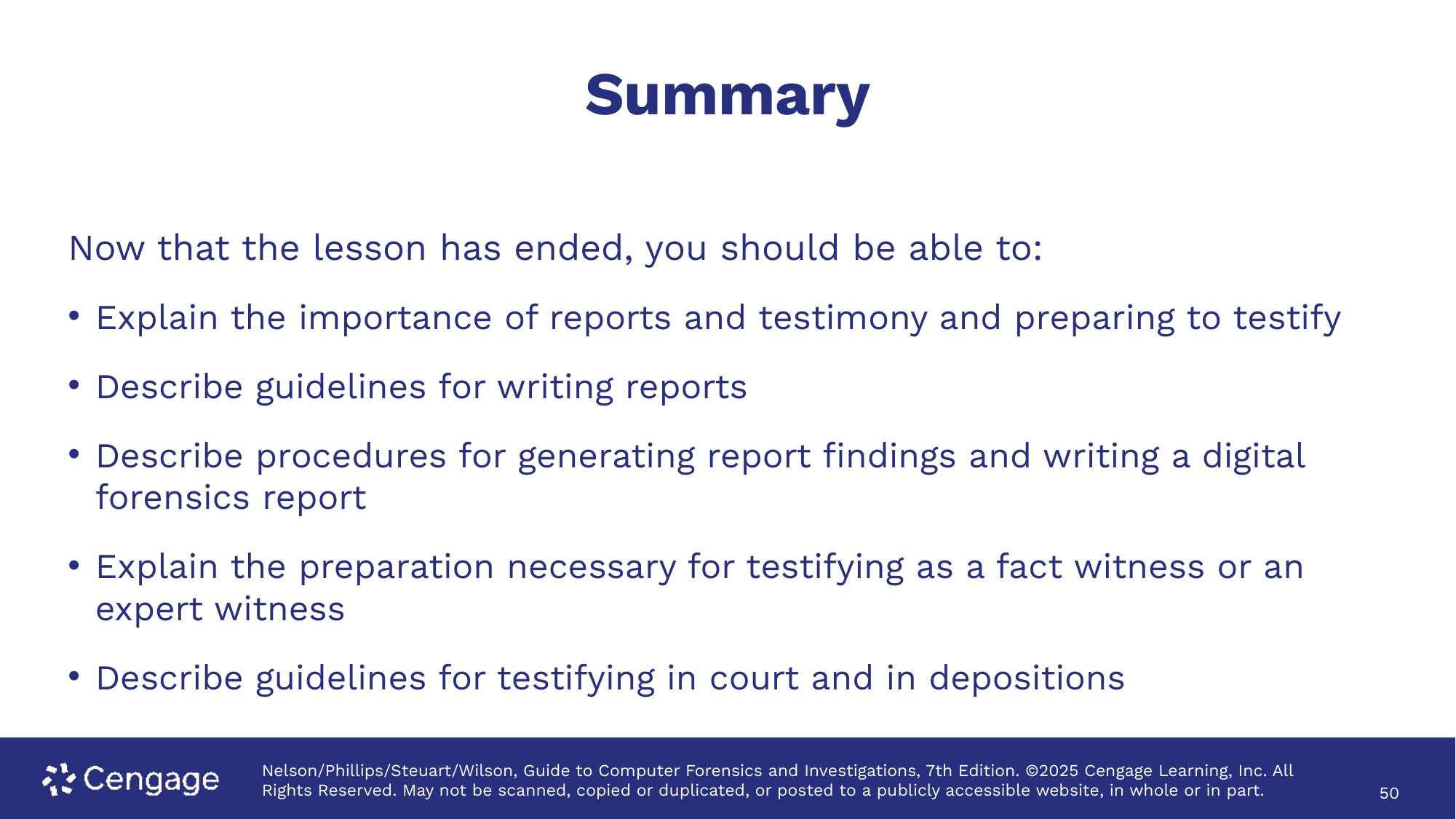

# Summary
Now that the lesson has ended, you should be able to:
Explain the importance of reports and testimony and preparing to testify
Describe guidelines for writing reports
Describe procedures for generating report findings and writing a digital forensics report
Explain the preparation necessary for testifying as a fact witness or an expert witness
Describe guidelines for testifying in court and in depositions